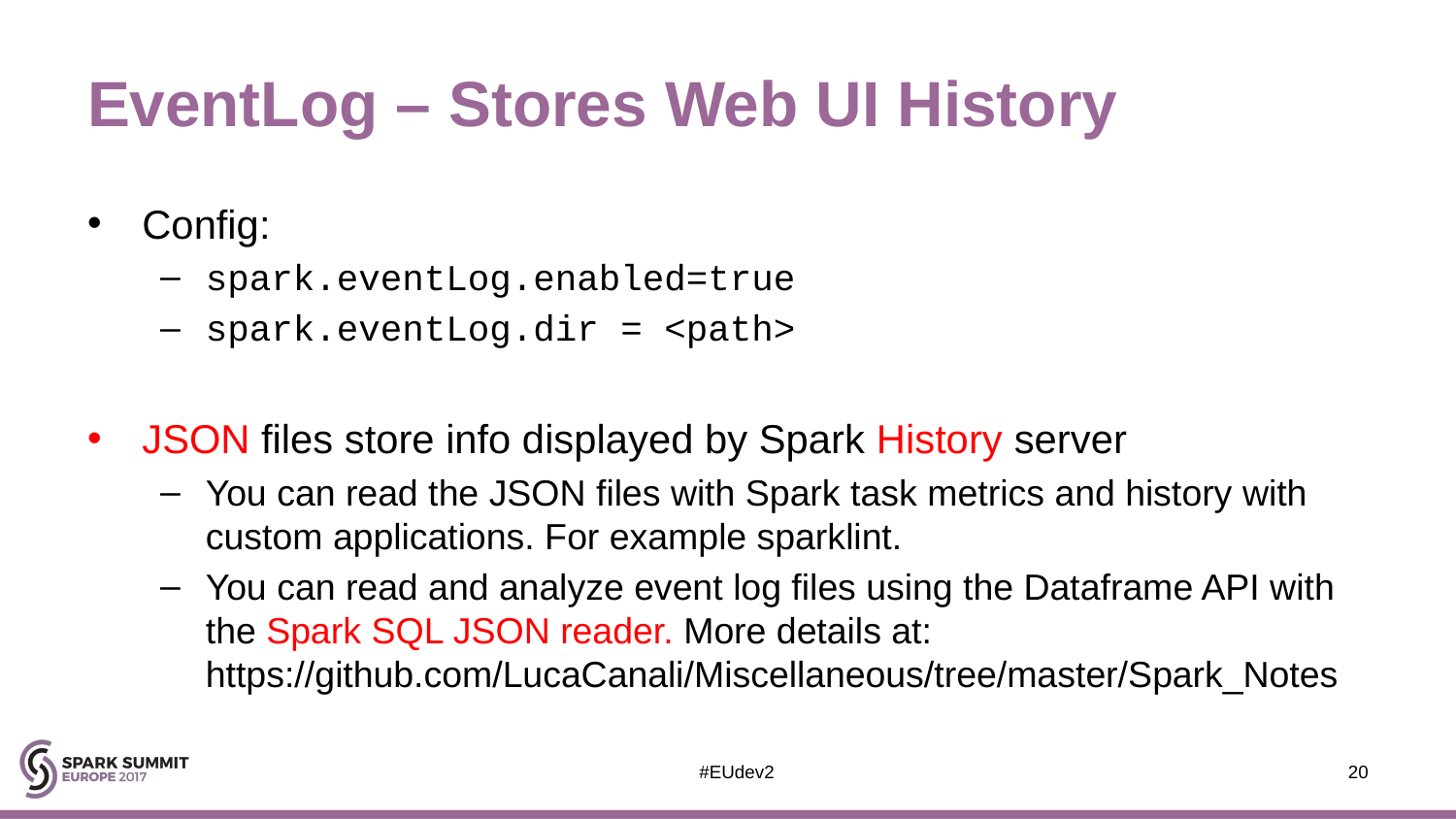

# EventLog – Stores Web UI History
Config:
spark.eventLog.enabled=true
spark.eventLog.dir = <path>

JSON files store info displayed by Spark History server
You can read the JSON files with Spark task metrics and history with custom applications. For example sparklint.
You can read and analyze event log files using the Dataframe API with the Spark SQL JSON reader. More details at: https://github.com/LucaCanali/Miscellaneous/tree/master/Spark_Notes
#EUdev2
20